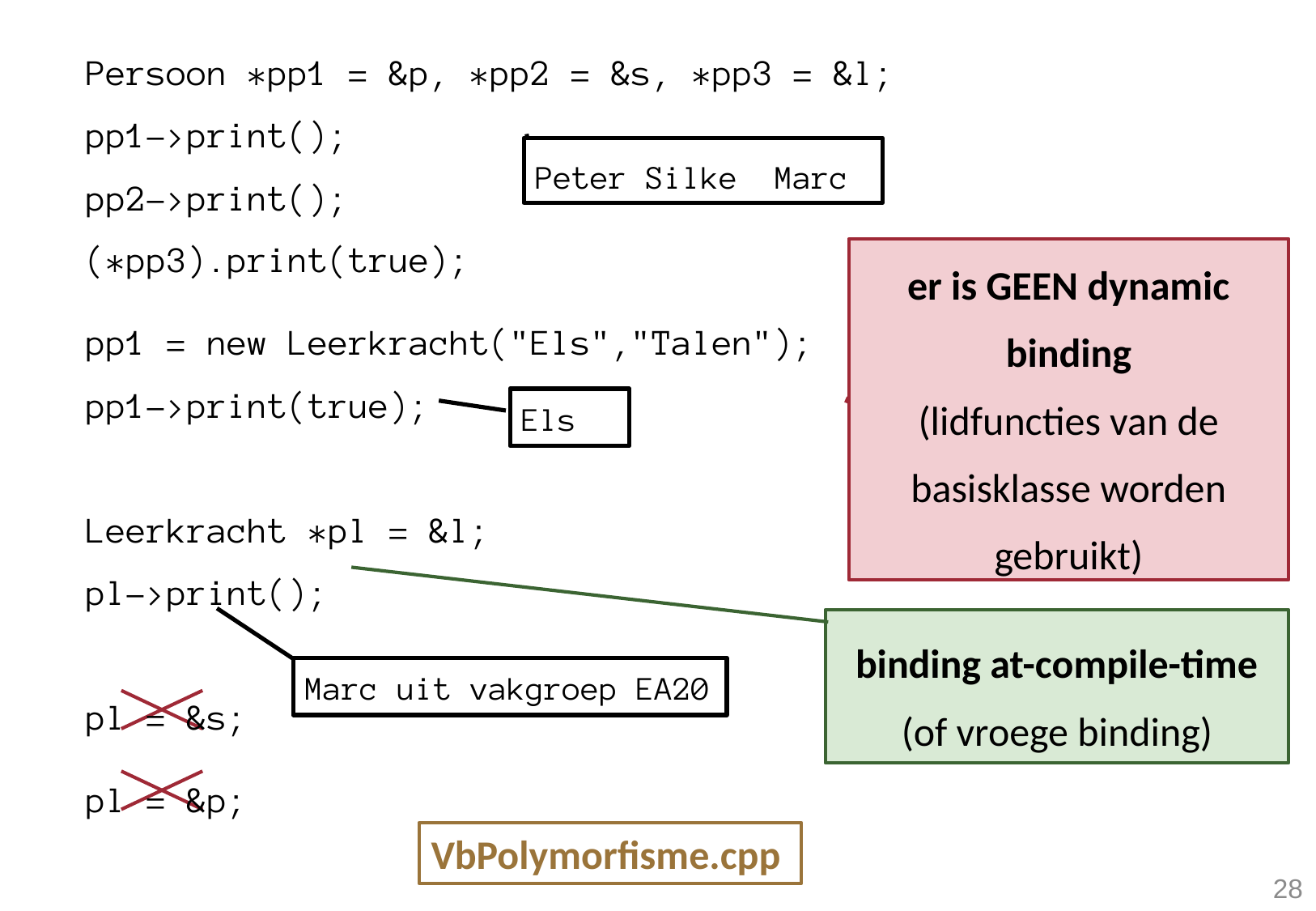

Persoon *pp1 = &p, *pp2 = &s, *pp3 = &l;
pp1->print();
pp2->print();
(*pp3).print(true);
pp1 = new Leerkracht("Els","Talen");
pp1->print(true);

Leerkracht *pl = &l;
pl->print();

pl = &s;
pl = &p;

Peter Silke  Marc
er is GEEN dynamic binding
(lidfuncties van de basisklasse worden gebruikt)
Els
binding at-compile-time (of vroege binding)
Marc uit vakgroep EA20
VbPolymorfisme.cpp
28